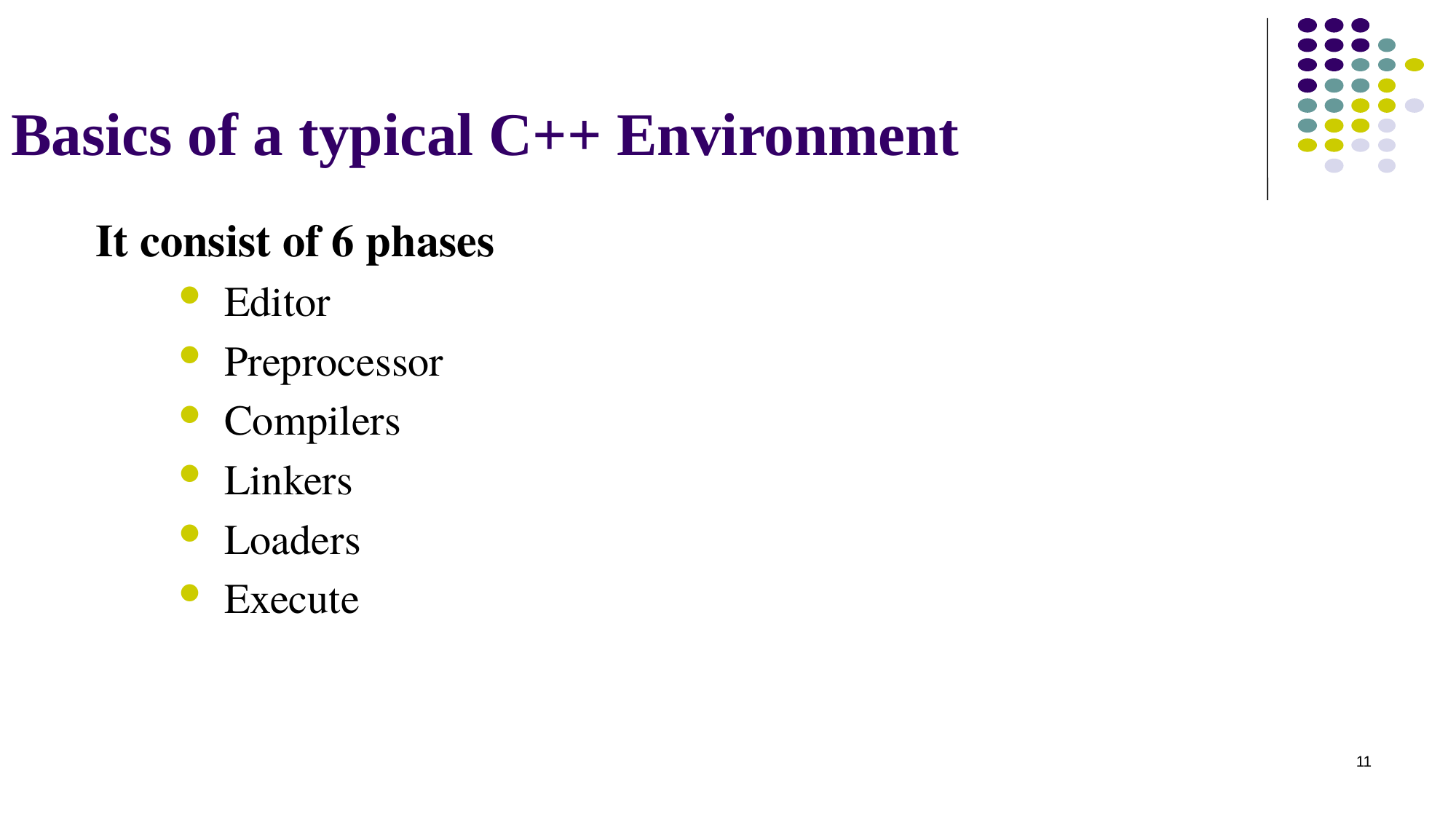

# Basics of a typical C++ Environment
It consist of 6 phases
 Editor
 Preprocessor
 Compilers
 Linkers
 Loaders
 Execute

11